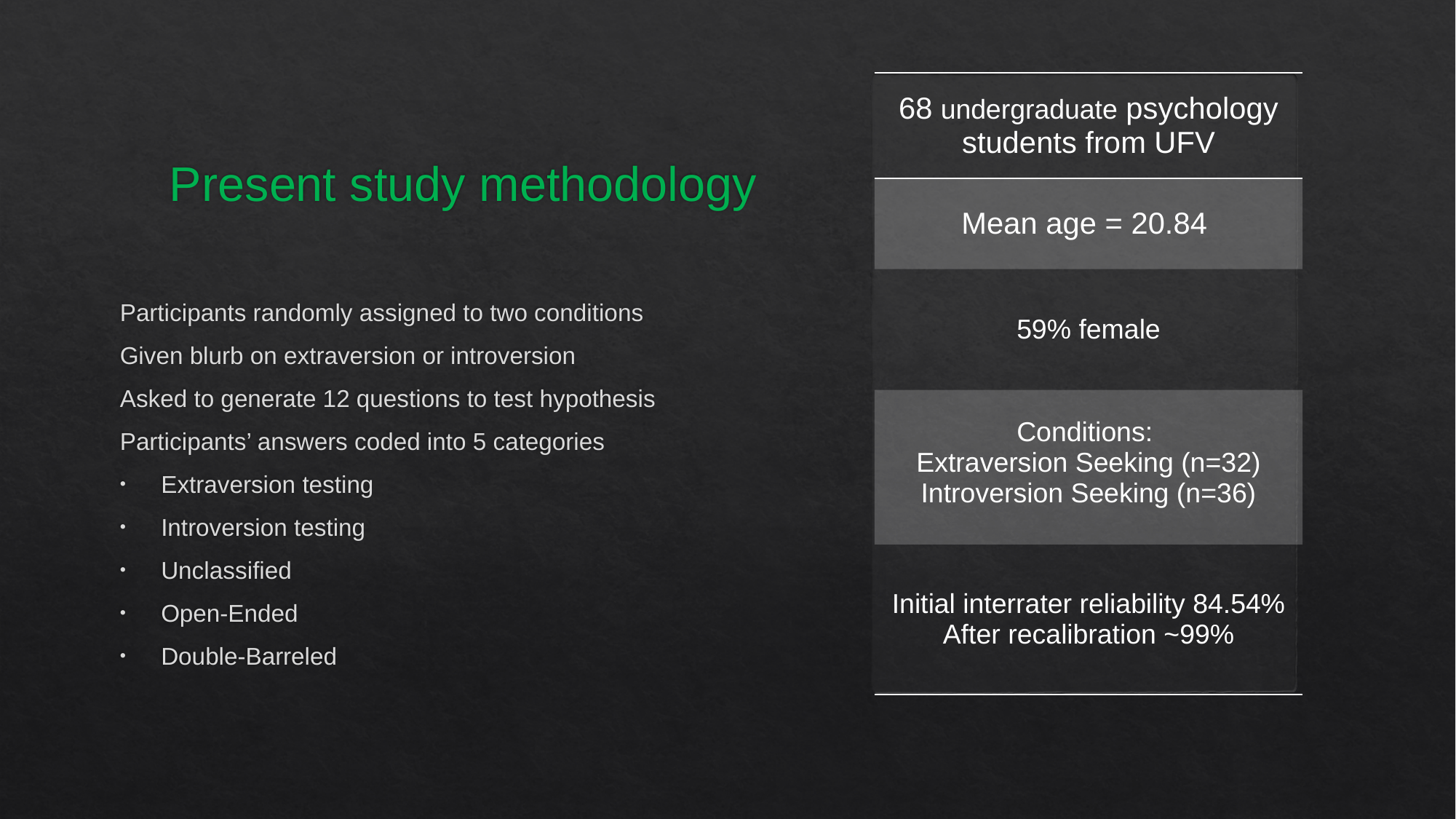

# Present study methodology
| 68 undergraduate psychology students from UFV |
| --- |
| Mean age = 20.84 |
| 59% female |
| Conditions: Extraversion Seeking (n=32) Introversion Seeking (n=36) |
| Initial interrater reliability 84.54% After recalibration ~99% |
Participants randomly assigned to two conditions
Given blurb on extraversion or introversion
Asked to generate 12 questions to test hypothesis
Participants’ answers coded into 5 categories
Extraversion testing
Introversion testing
Unclassified
Open-Ended
Double-Barreled